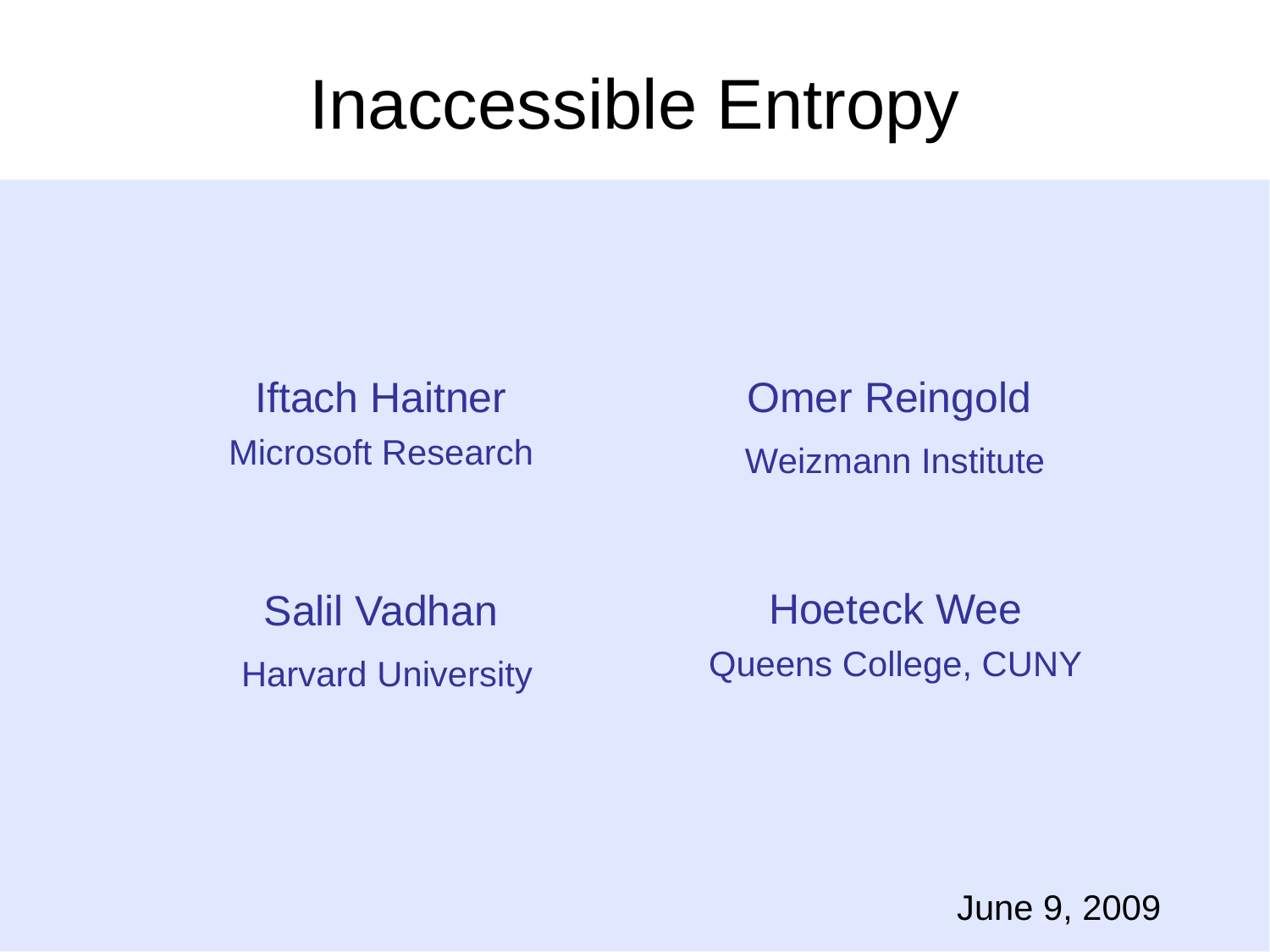

# Inaccessible Entropy
Omer Reingold
 Weizmann Institute
Iftach Haitner
Microsoft Research
Hoeteck Wee
Queens College, CUNY
Salil Vadhan
 Harvard University
June 9, 2009
TexPoint fonts used in EMF.
Read the TexPoint manual before you delete this box.: AAAA